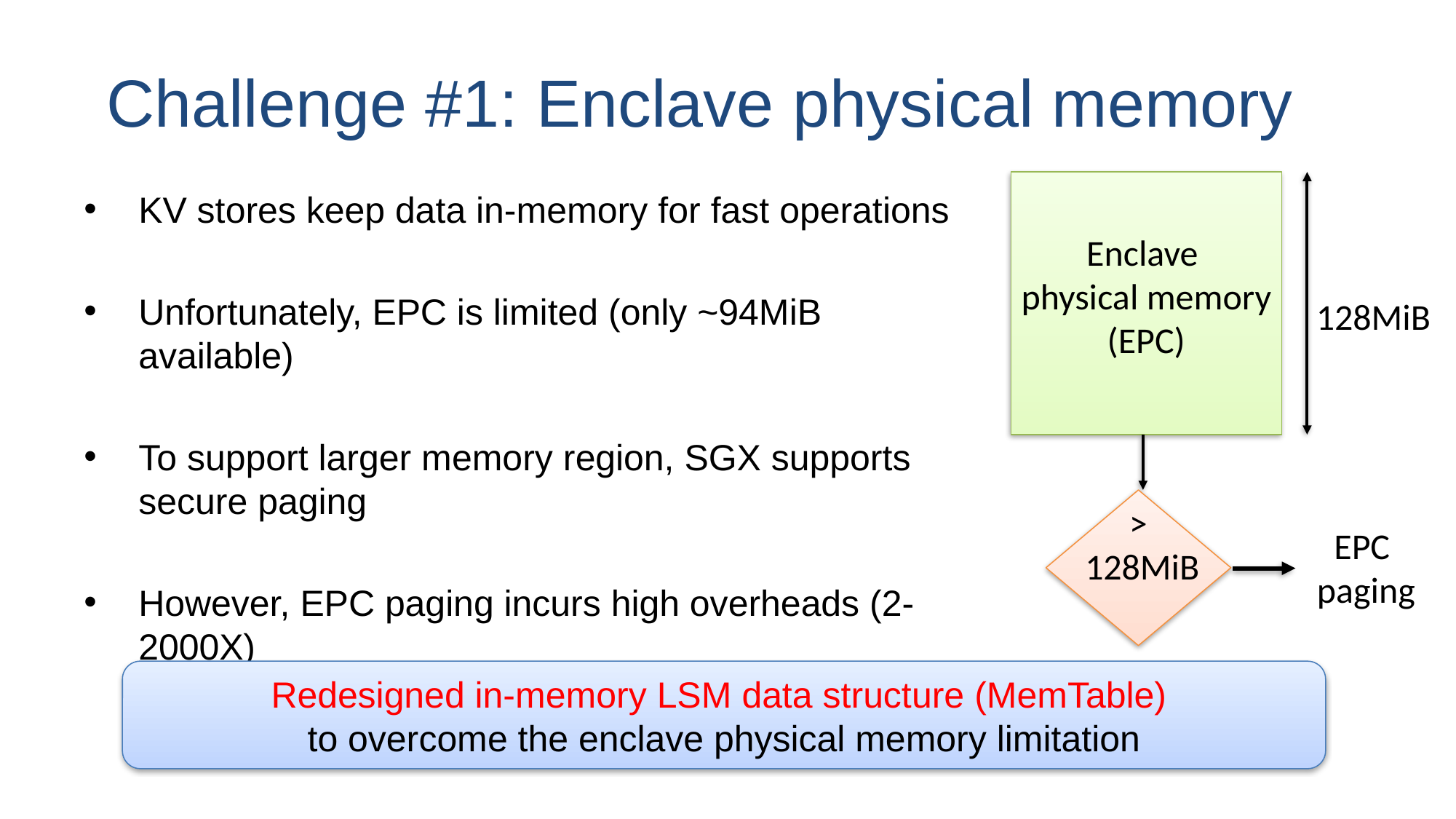

# Challenge #1: Enclave physical memory
128MiB

Enclave
physical memory
(EPC)
KV stores keep data in-memory for fast operations

Unfortunately, EPC is limited (only ~94MiB available)

To support larger memory region, SGX supports secure paging

However, EPC paging incurs high overheads (2-2000X)

EPC
paging
>
128MiB
Redesigned in-memory LSM data structure (MemTable)
to overcome the enclave physical memory limitation